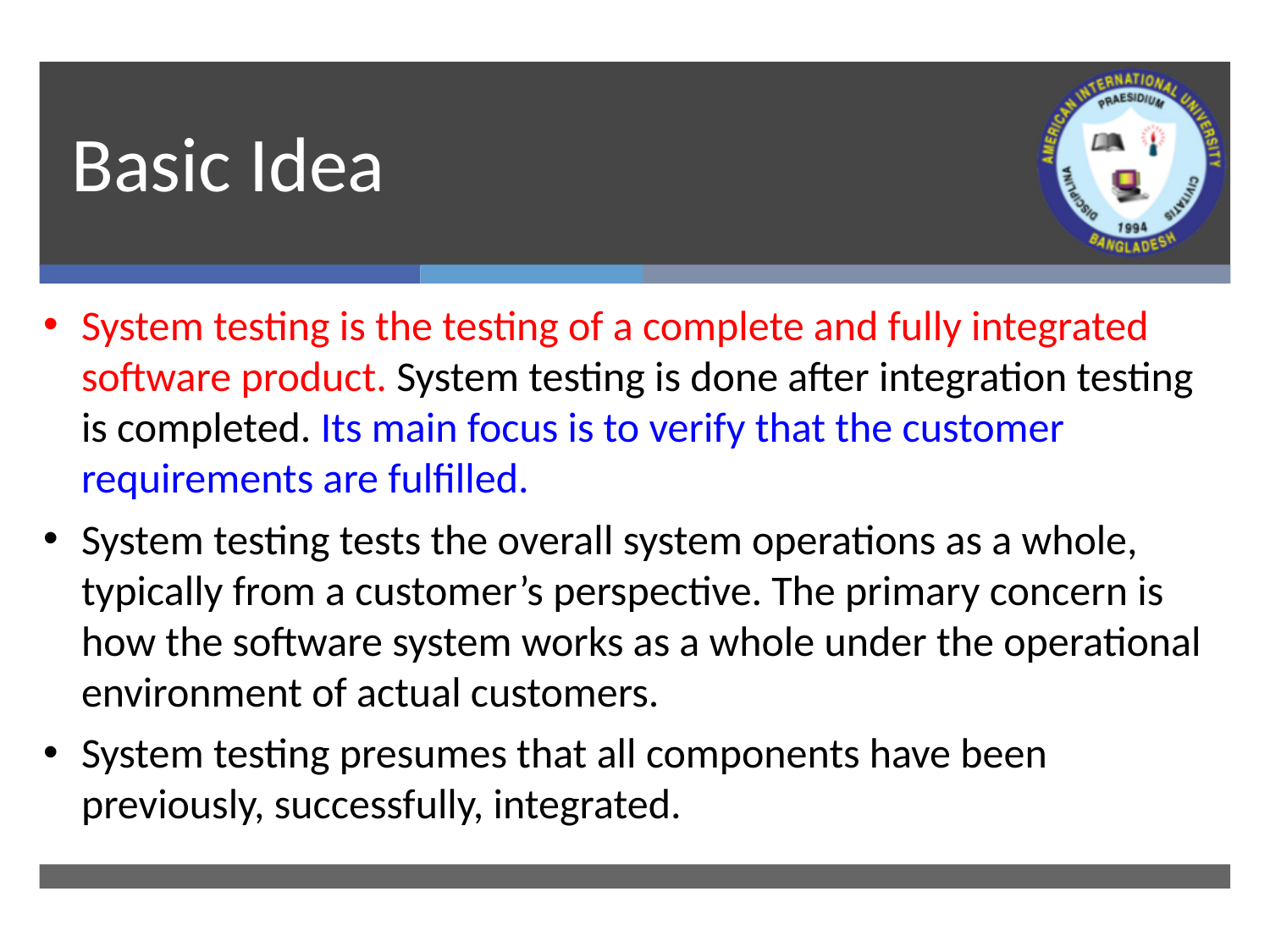

# Basic Idea
System testing is the testing of a complete and fully integrated software product. System testing is done after integration testing is completed. Its main focus is to verify that the customer requirements are fulfilled.
System testing tests the overall system operations as a whole, typically from a customer’s perspective. The primary concern is how the software system works as a whole under the operational environment of actual customers.
System testing presumes that all components have been previously, successfully, integrated.